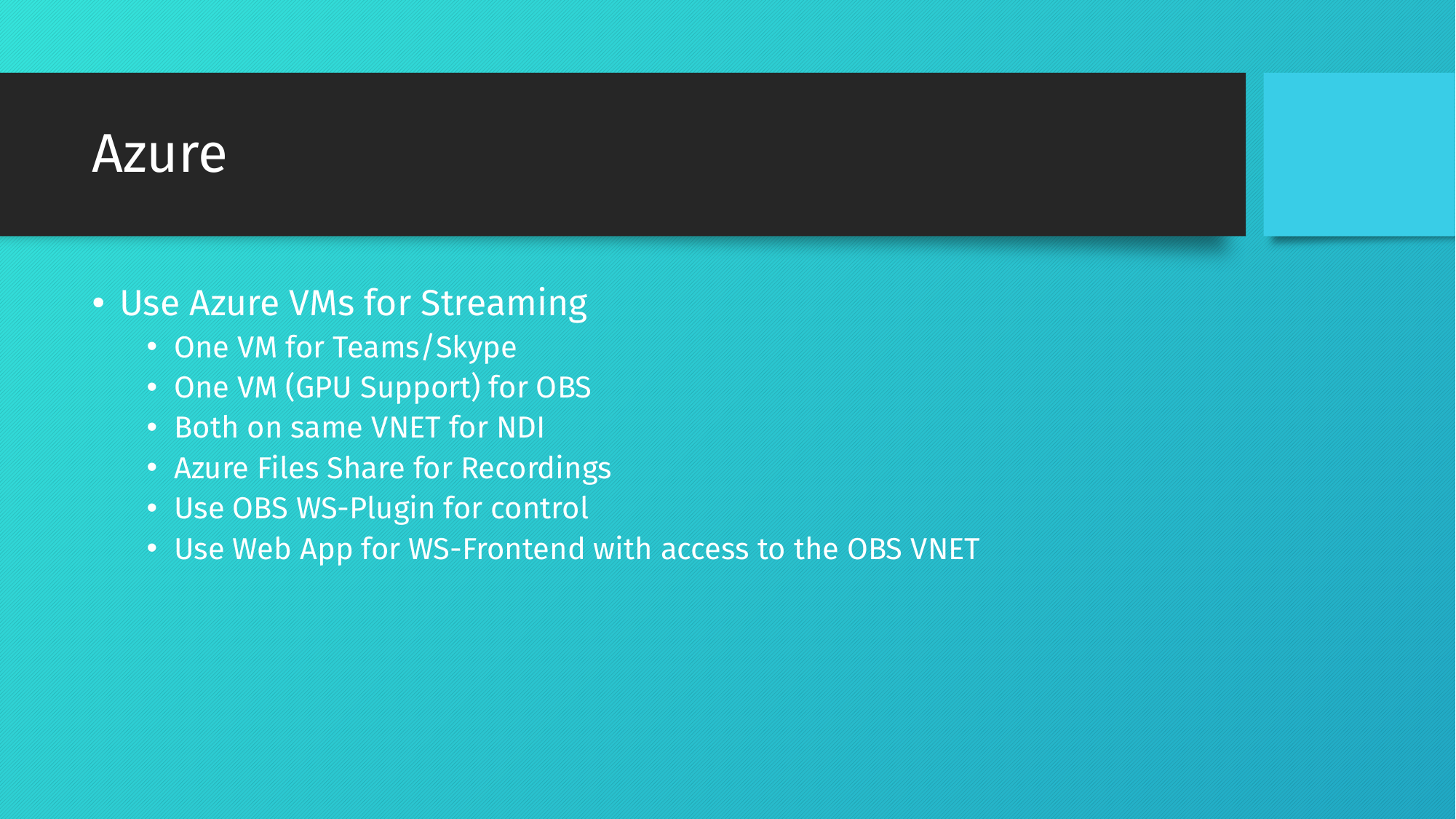

# Azure
Use Azure VMs for Streaming
One VM for Teams/Skype
One VM (GPU Support) for OBS
Both on same VNET for NDI
Azure Files Share for Recordings
Use OBS WS-Plugin for control
Use Web App for WS-Frontend with access to the OBS VNET